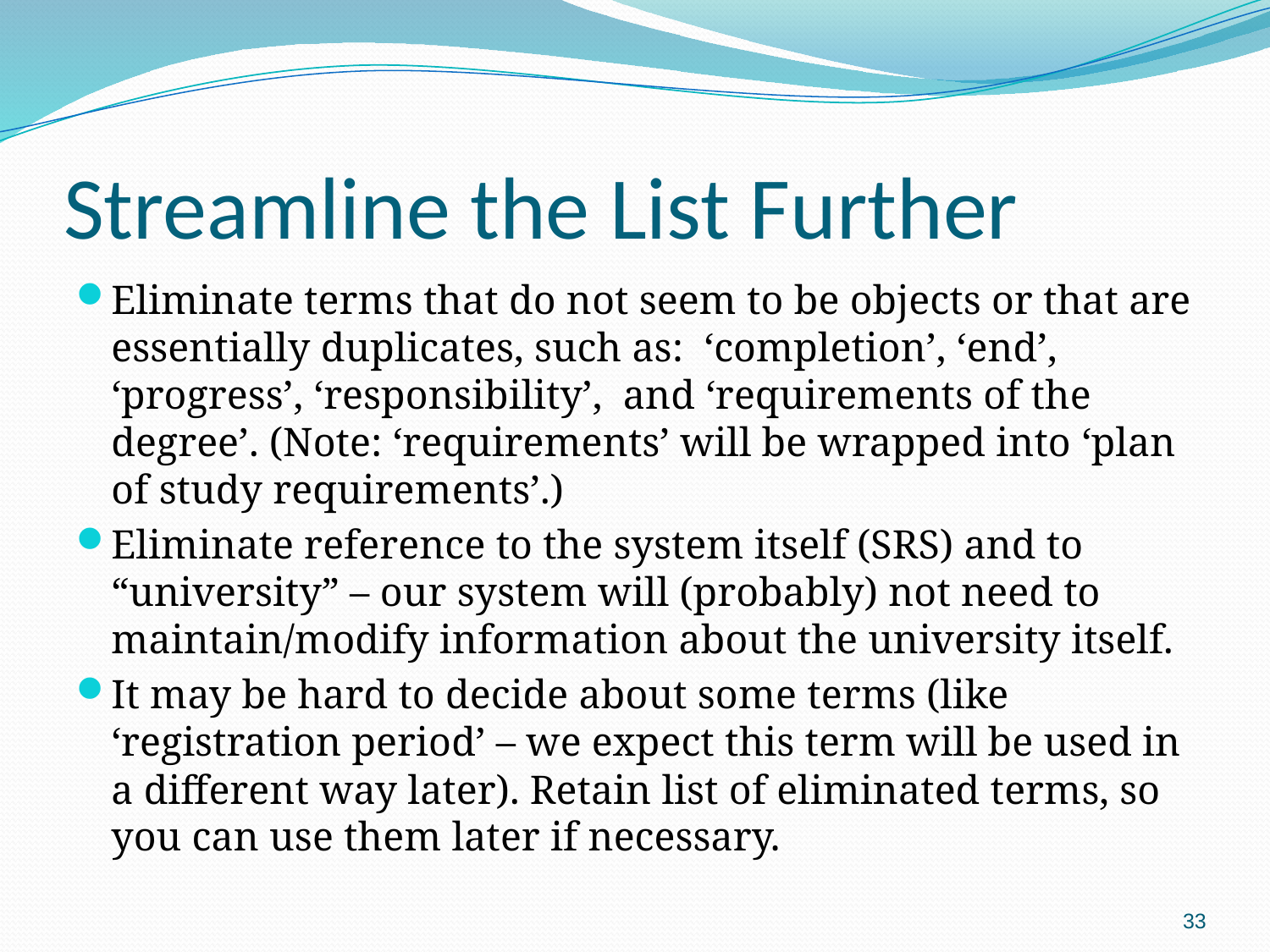

# Streamline the List Further
Eliminate terms that do not seem to be objects or that are essentially duplicates, such as:  ‘completion’, ‘end’, ‘progress’, ‘responsibility’,  and ‘requirements of the degree’. (Note: ‘requirements’ will be wrapped into ‘plan of study requirements’.)
Eliminate reference to the system itself (SRS) and to “university” – our system will (probably) not need to maintain/modify information about the university itself.
It may be hard to decide about some terms (like ‘registration period’ – we expect this term will be used in  a different way later). Retain list of eliminated terms, so you can use them later if necessary.
33